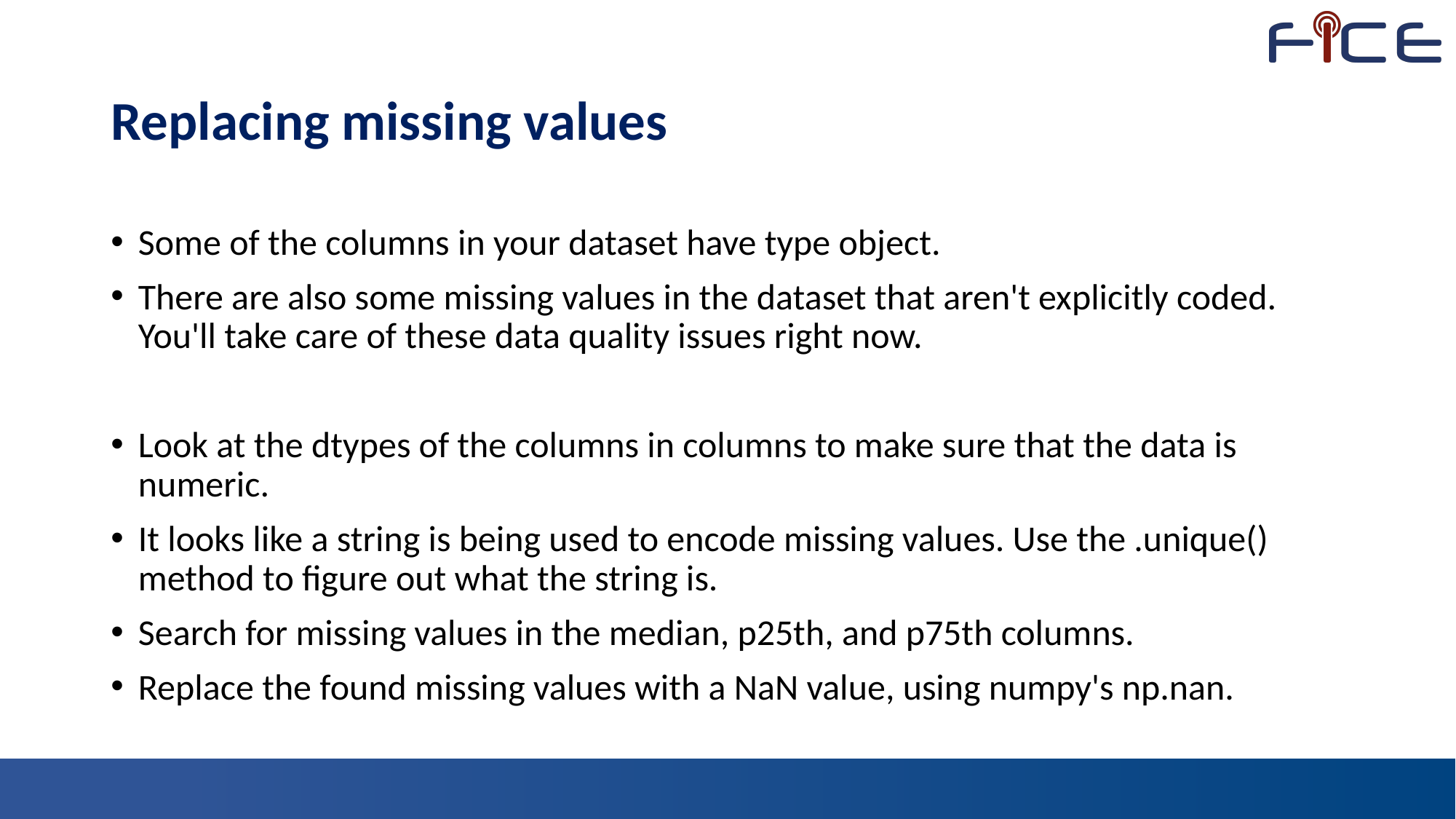

# Replacing missing values
Some of the columns in your dataset have type object.
There are also some missing values in the dataset that aren't explicitly coded. You'll take care of these data quality issues right now.

Look at the dtypes of the columns in columns to make sure that the data is numeric.
It looks like a string is being used to encode missing values. Use the .unique() method to figure out what the string is.
Search for missing values in the median, p25th, and p75th columns.
Replace the found missing values with a NaN value, using numpy's np.nan.